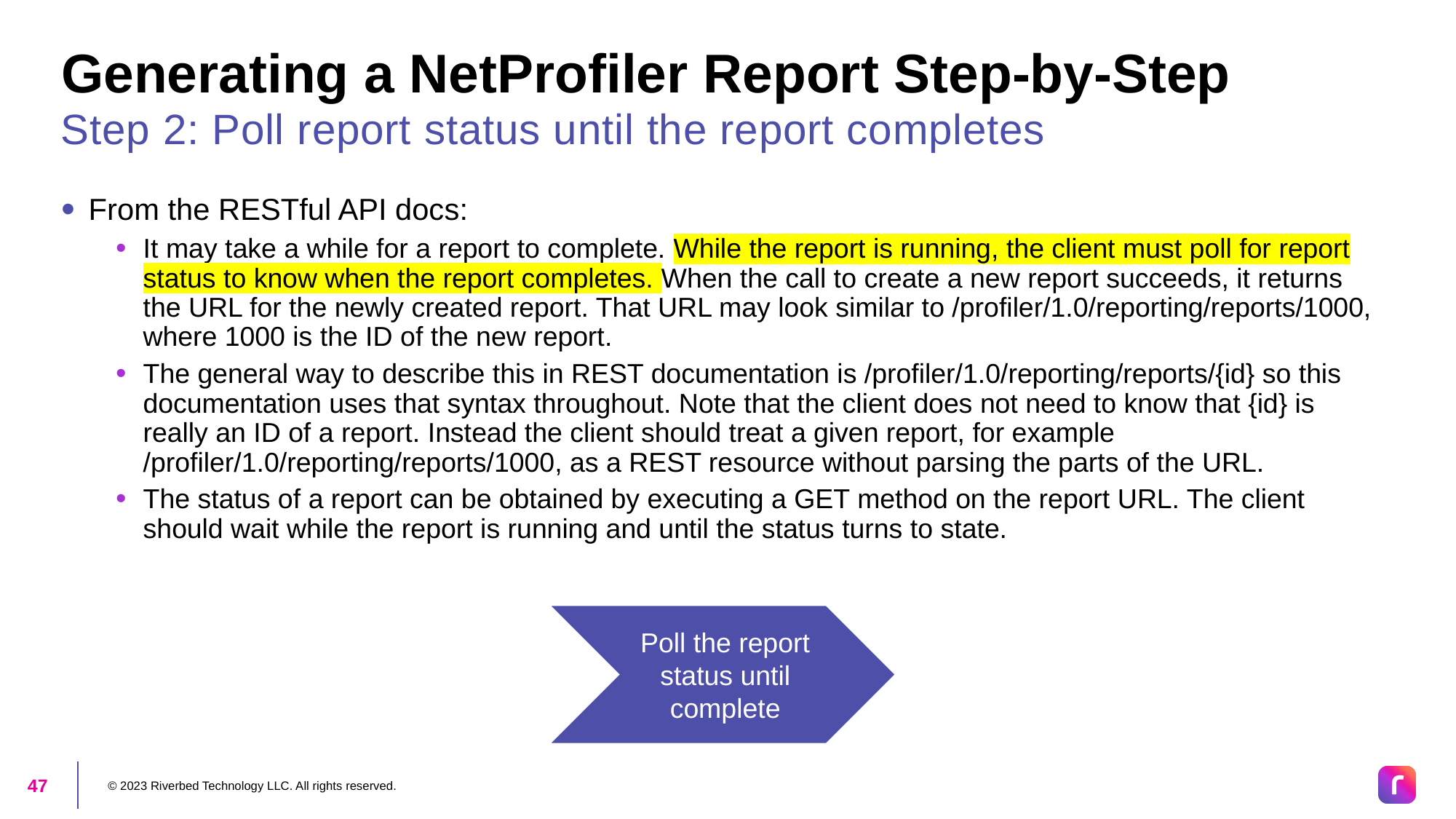

# Generating a NetProfiler Report Step-by-Step
Step 2: Poll report status until the report completes
From the RESTful API docs:
It may take a while for a report to complete. While the report is running, the client must poll for report status to know when the report completes. When the call to create a new report succeeds, it returns the URL for the newly created report. That URL may look similar to /profiler/1.0/reporting/reports/1000, where 1000 is the ID of the new report.
The general way to describe this in REST documentation is /profiler/1.0/reporting/reports/{id} so this documentation uses that syntax throughout. Note that the client does not need to know that {id} is really an ID of a report. Instead the client should treat a given report, for example /profiler/1.0/reporting/reports/1000, as a REST resource without parsing the parts of the URL.
The status of a report can be obtained by executing a GET method on the report URL. The client should wait while the report is running and until the status turns to state.

Poll the report status until complete
© 2023 Riverbed Technology LLC. All rights reserved.
47